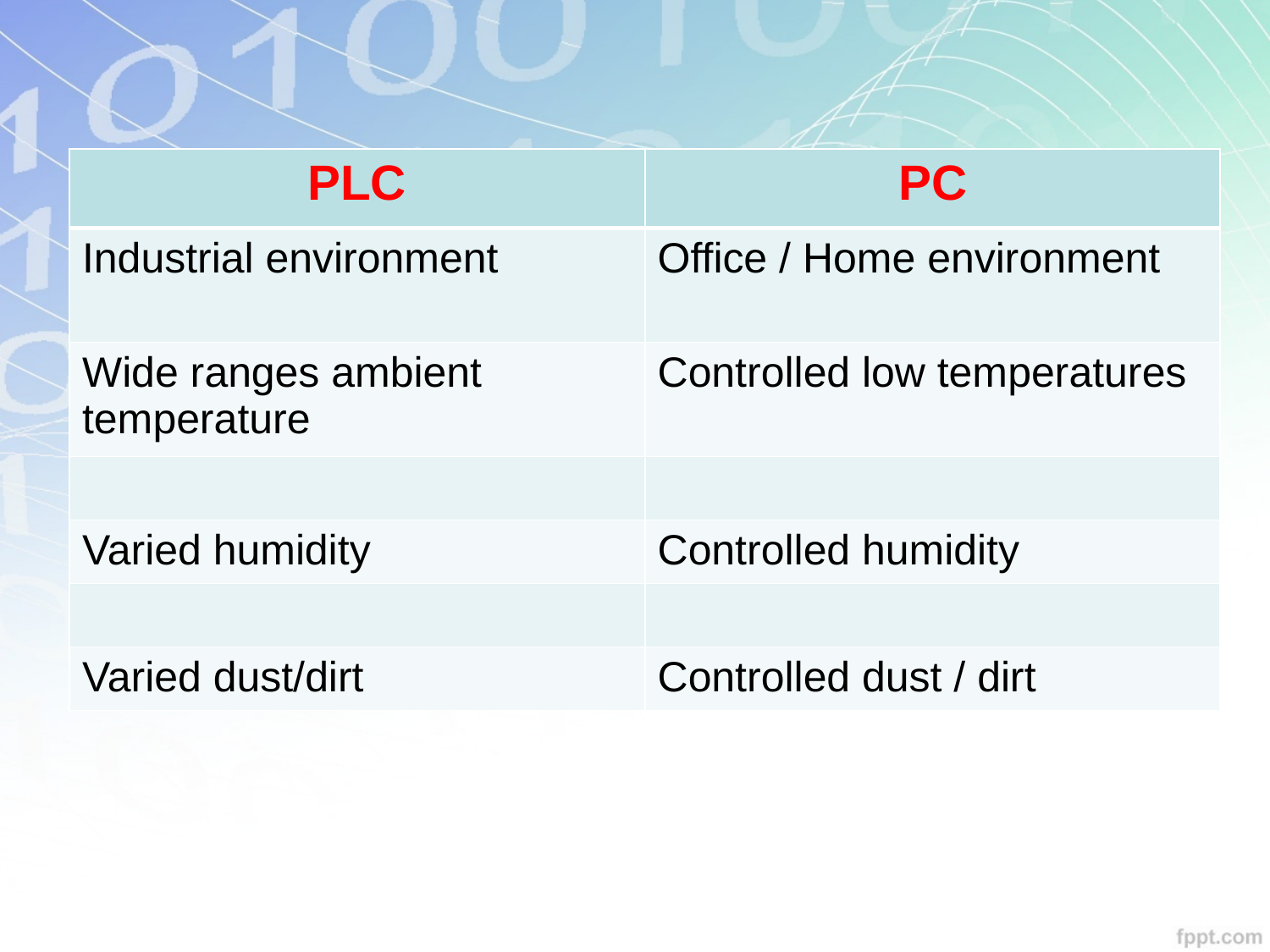

| PLC | PC |
| --- | --- |
| Industrial environment | Office / Home environment |
| Wide ranges ambient temperature | Controlled low temperatures |
|  |  |
| Varied humidity | Controlled humidity |
|  |  |
| Varied dust/dirt | Controlled dust / dirt |